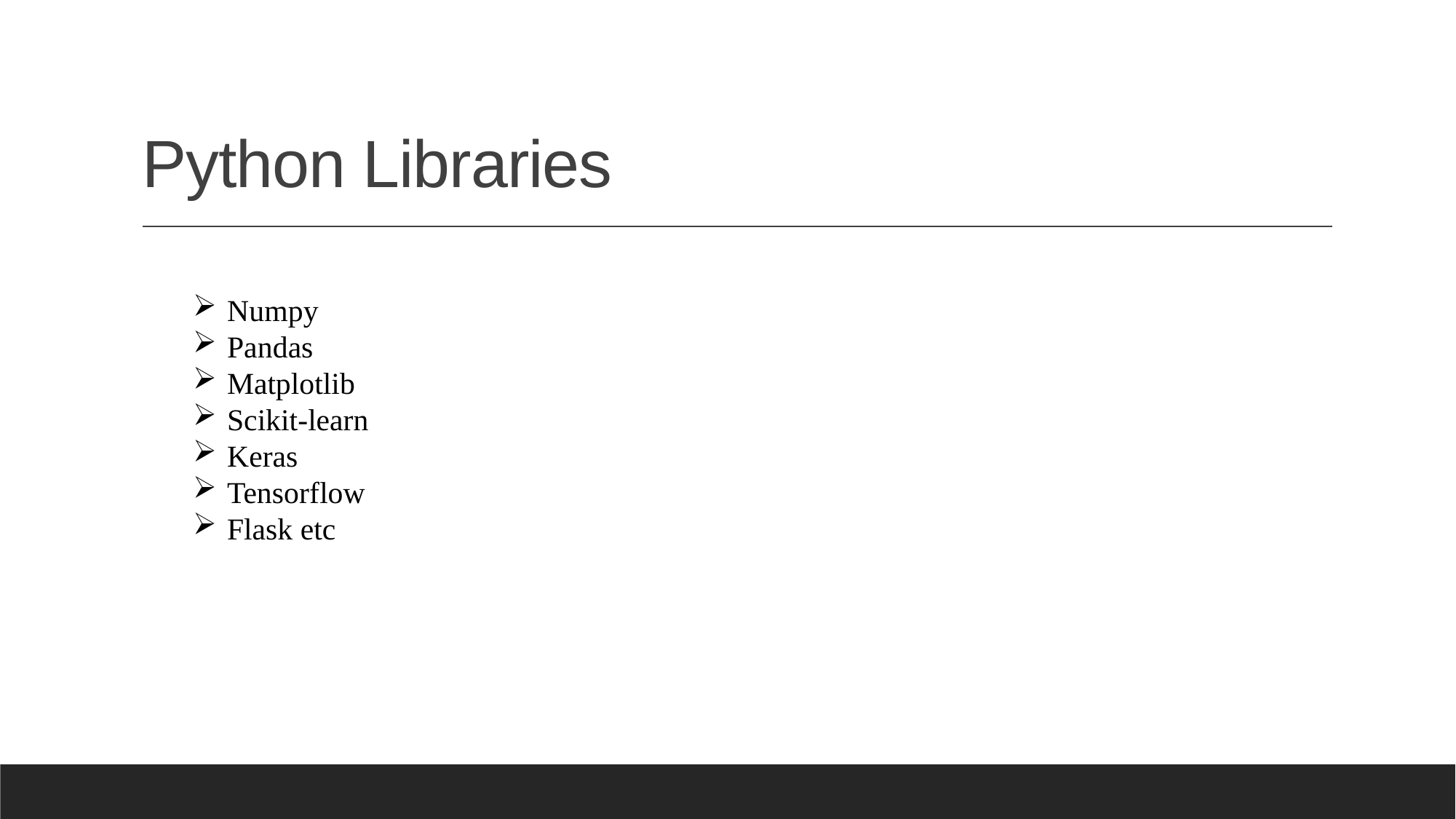

# Python Libraries
Numpy​
Pandas​
Matplotlib​
Scikit-learn​
Keras ​
Tensorflow ​
Flask etc